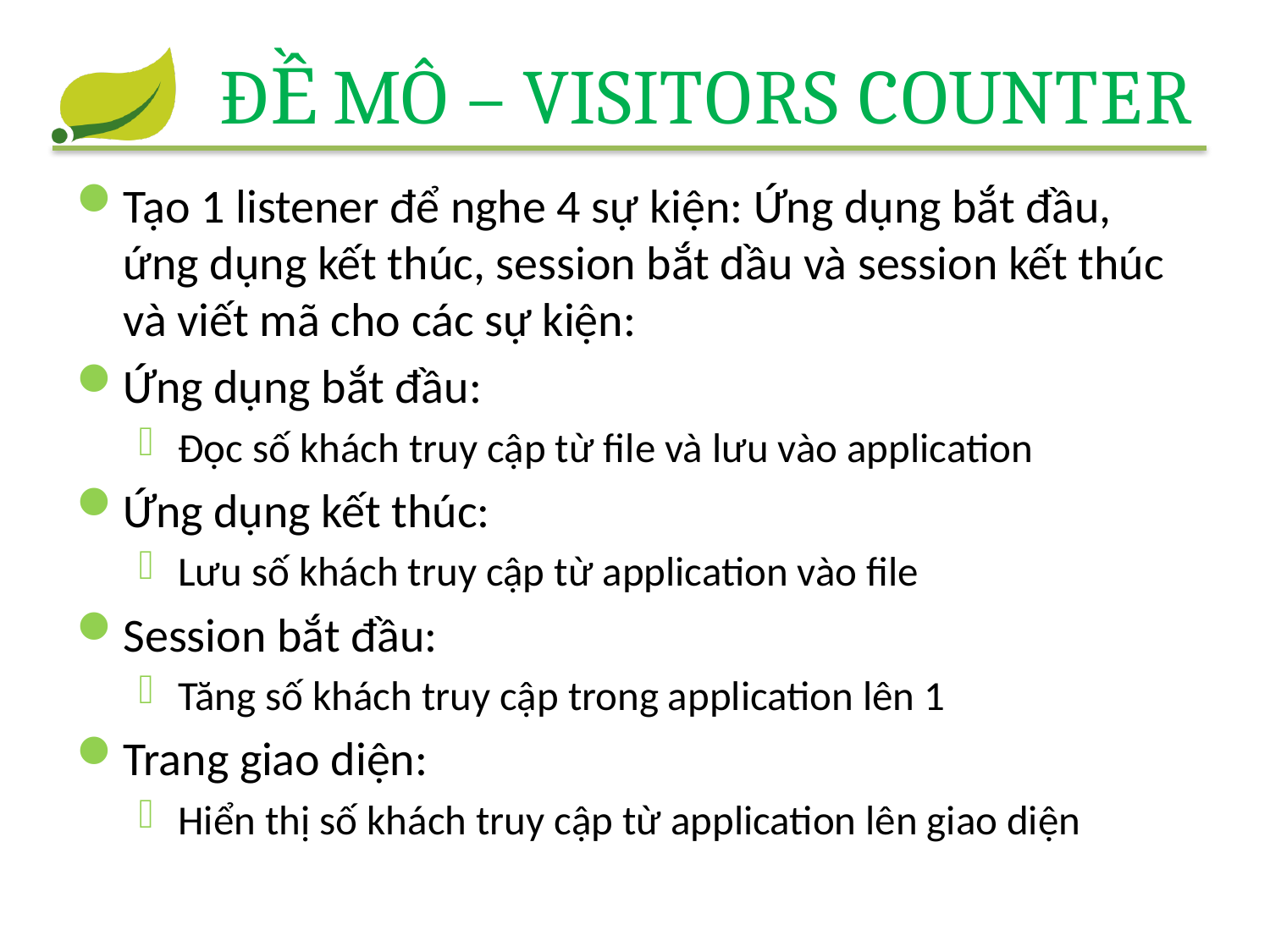

# Đề mô – Visitors Counter
Tạo 1 listener để nghe 4 sự kiện: Ứng dụng bắt đầu, ứng dụng kết thúc, session bắt dầu và session kết thúc và viết mã cho các sự kiện:
Ứng dụng bắt đầu:
Đọc số khách truy cập từ file và lưu vào application
Ứng dụng kết thúc:
Lưu số khách truy cập từ application vào file
Session bắt đầu:
Tăng số khách truy cập trong application lên 1
Trang giao diện:
Hiển thị số khách truy cập từ application lên giao diện